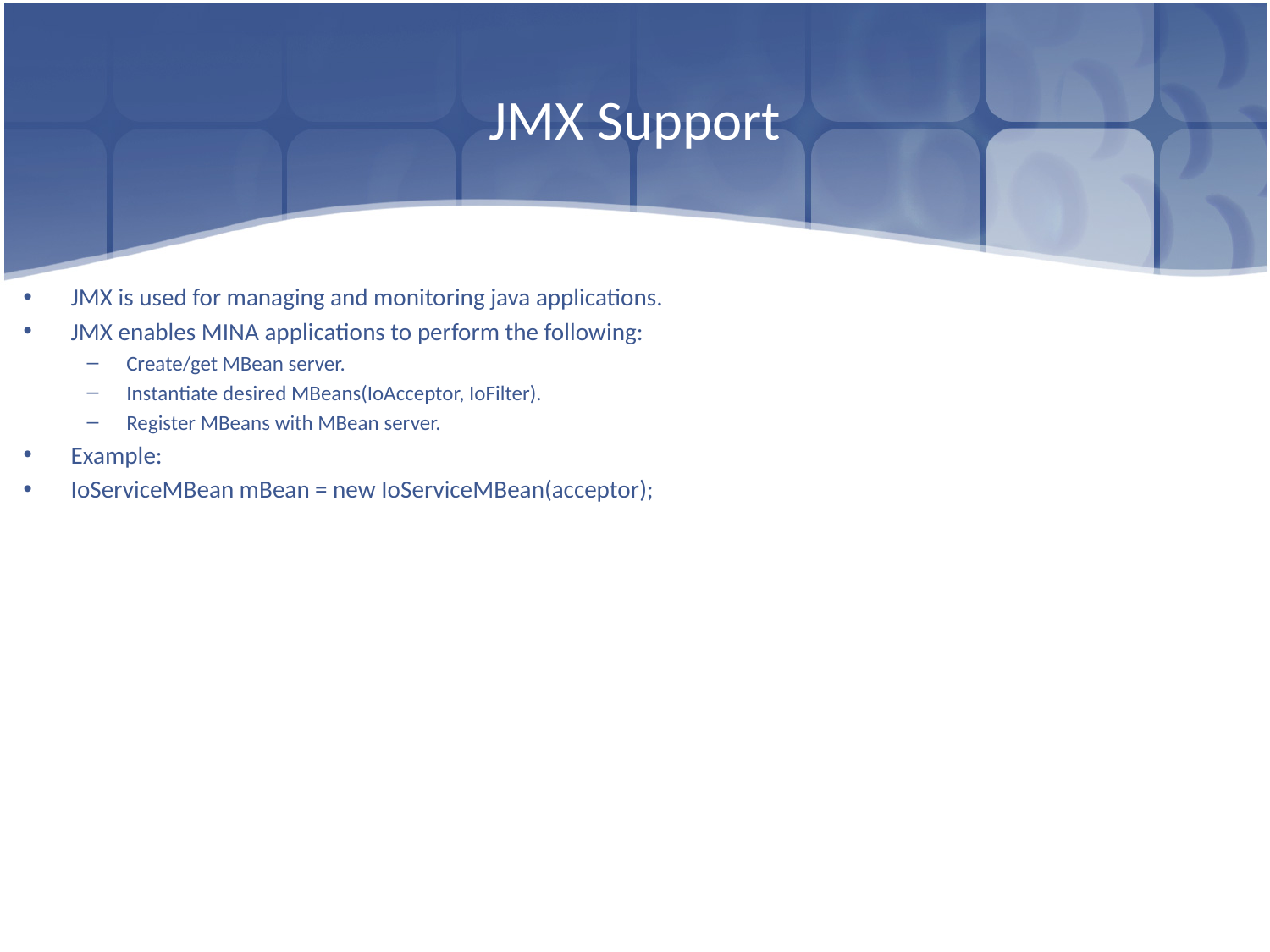

# JMX Support
JMX is used for managing and monitoring java applications.
JMX enables MINA applications to perform the following:
Create/get MBean server.
Instantiate desired MBeans(IoAcceptor, IoFilter).
Register MBeans with MBean server.
Example:
IoServiceMBean mBean = new IoServiceMBean(acceptor);